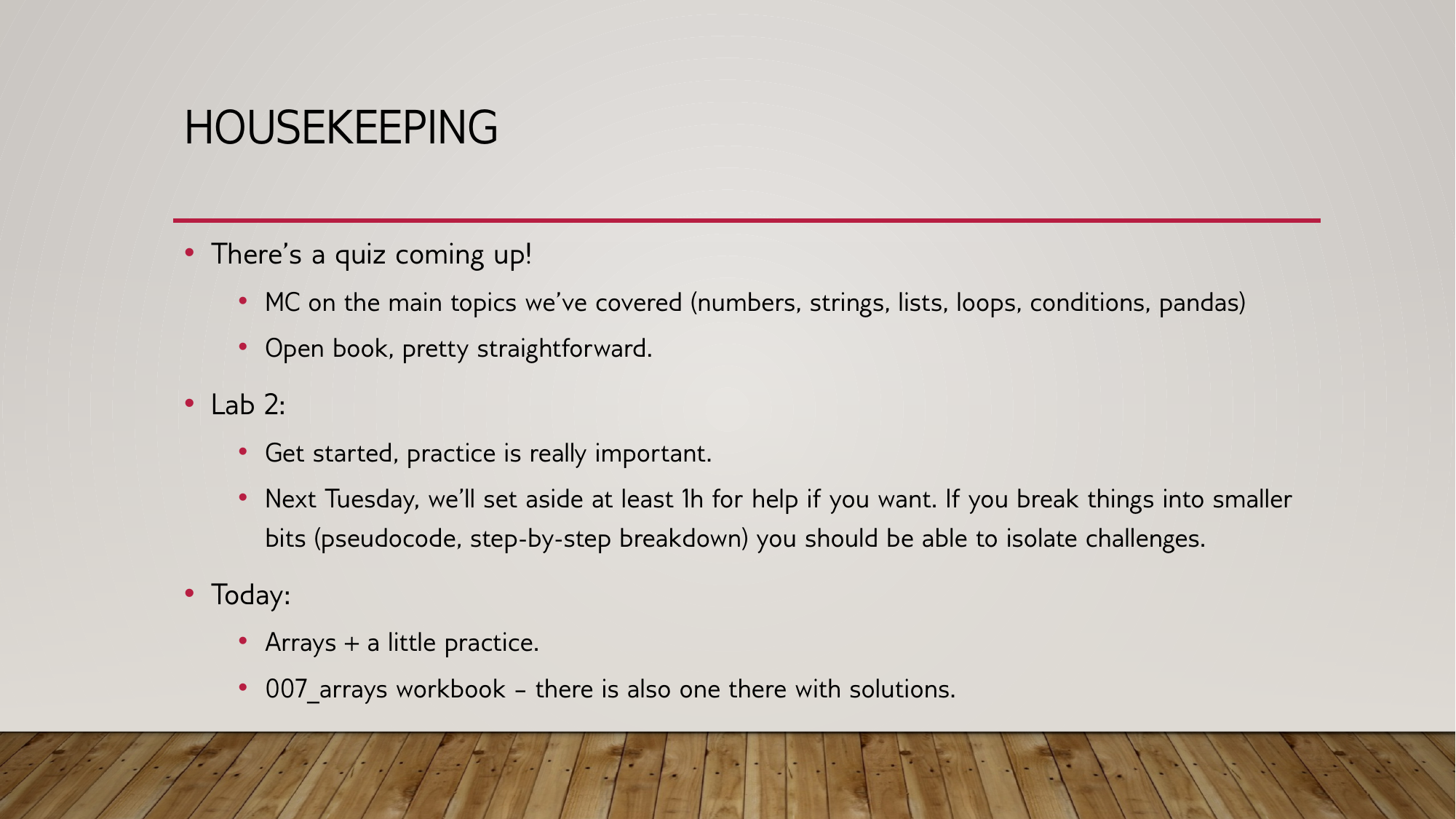

# Housekeeping
There’s a quiz coming up!
MC on the main topics we’ve covered (numbers, strings, lists, loops, conditions, pandas)
Open book, pretty straightforward.
Lab 2:
Get started, practice is really important.
Next Tuesday, we’ll set aside at least 1h for help if you want. If you break things into smaller bits (pseudocode, step-by-step breakdown) you should be able to isolate challenges.
Today:
Arrays + a little practice.
007_arrays workbook – there is also one there with solutions.